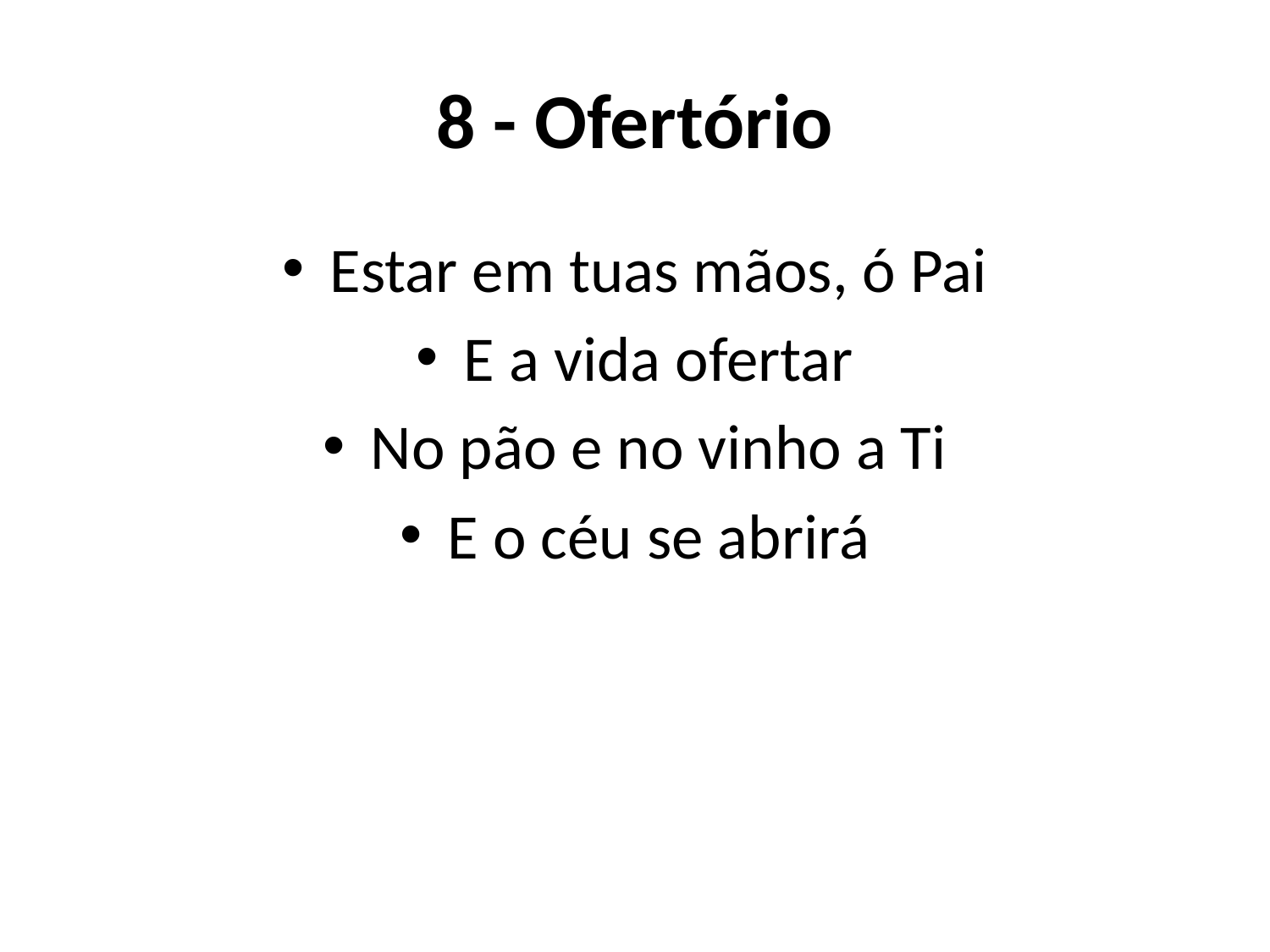

# 8 - Ofertório
Estar em tuas mãos, ó Pai
E a vida ofertar
No pão e no vinho a Ti
E o céu se abrirá